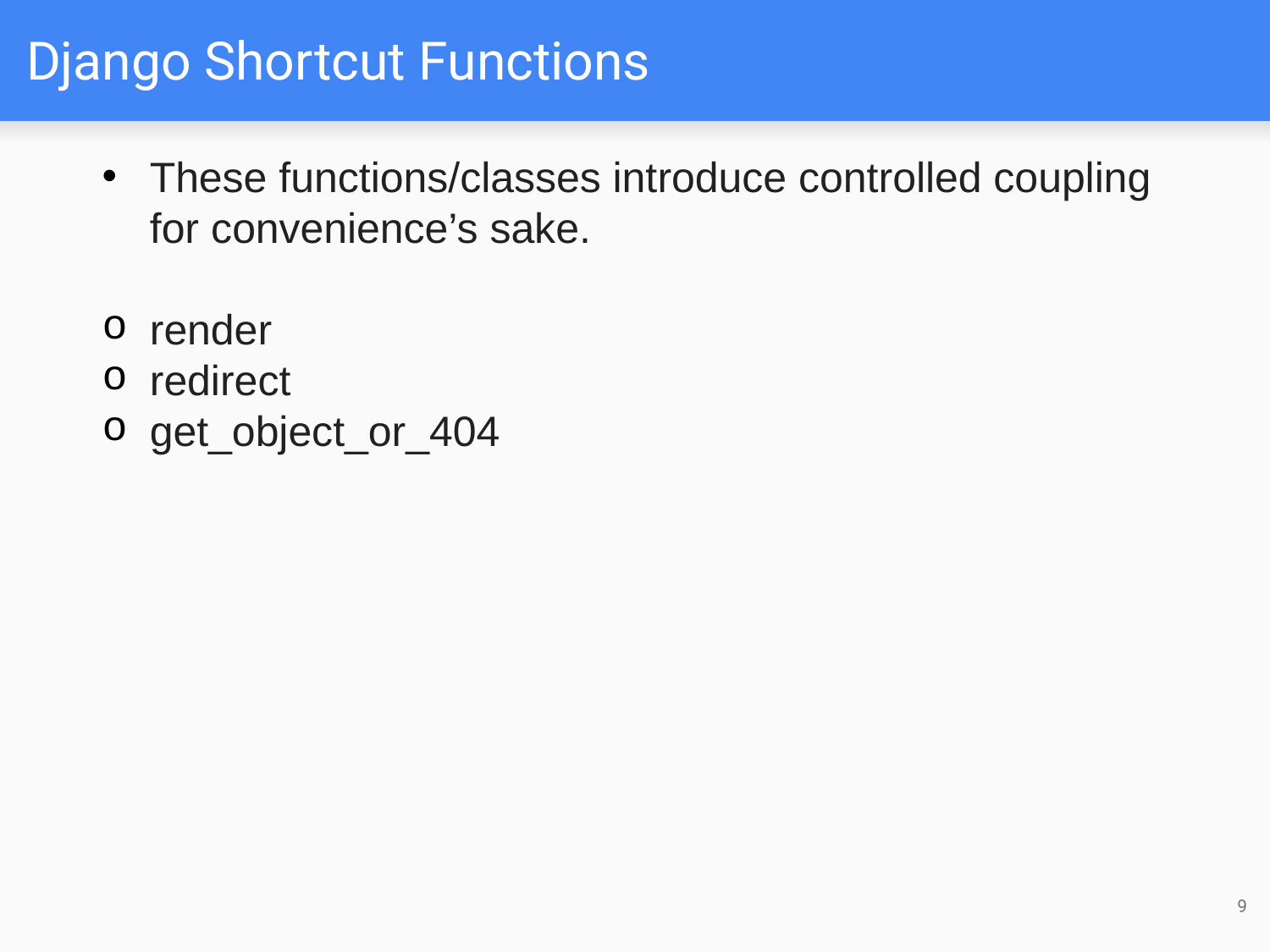

# Django Shortcut Functions
These functions/classes introduce controlled coupling for convenience’s sake.

render
redirect
get_object_or_404
9